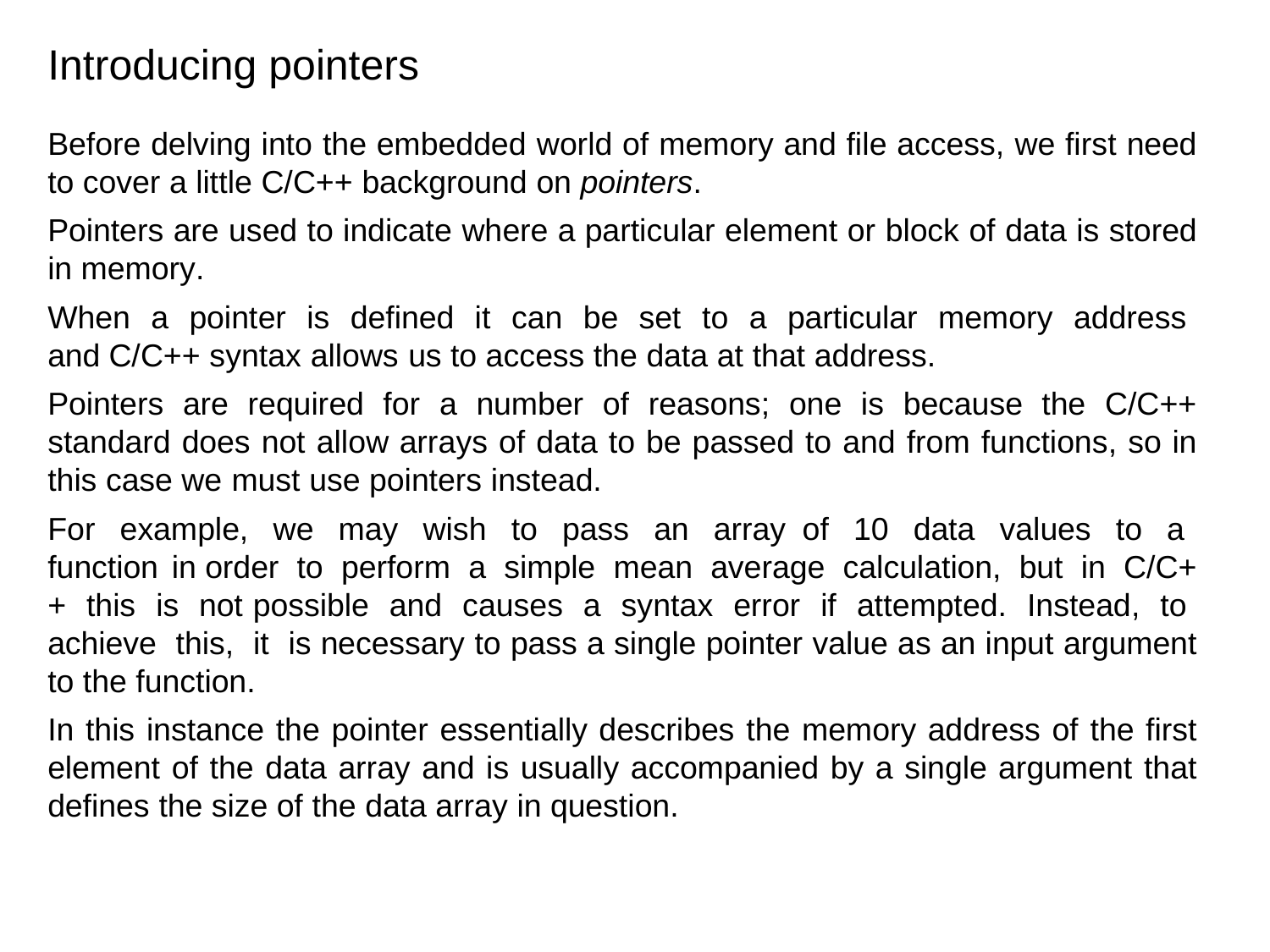

# Introducing pointers
Before delving into the embedded world of memory and file access, we first need to cover a little C/C++ background on pointers.
Pointers are used to indicate where a particular element or block of data is stored in memory.
When  a  pointer  is  defined  it  can  be  set  to  a  particular  memory  address  and C/C++ syntax allows us to access the data at that address.
Pointers  are  required  for  a  number  of  reasons;  one  is  because  the  C/C++ standard does not allow arrays of data to be passed to and from functions, so in this case we must use pointers instead.
For  example,  we  may  wish  to  pass  an  array of  10  data  values  to  a  function in order  to  perform  a  simple  mean  average  calculation,  but  in  C/C++  this  is  not possible  and  causes  a  syntax  error  if  attempted.  Instead,  to  achieve  this,  it  is necessary to pass a single pointer value as an input argument to the function.
In this instance the pointer essentially describes the memory address of the first element of the data array and is usually accompanied by a single argument that defines the size of the data array in question.